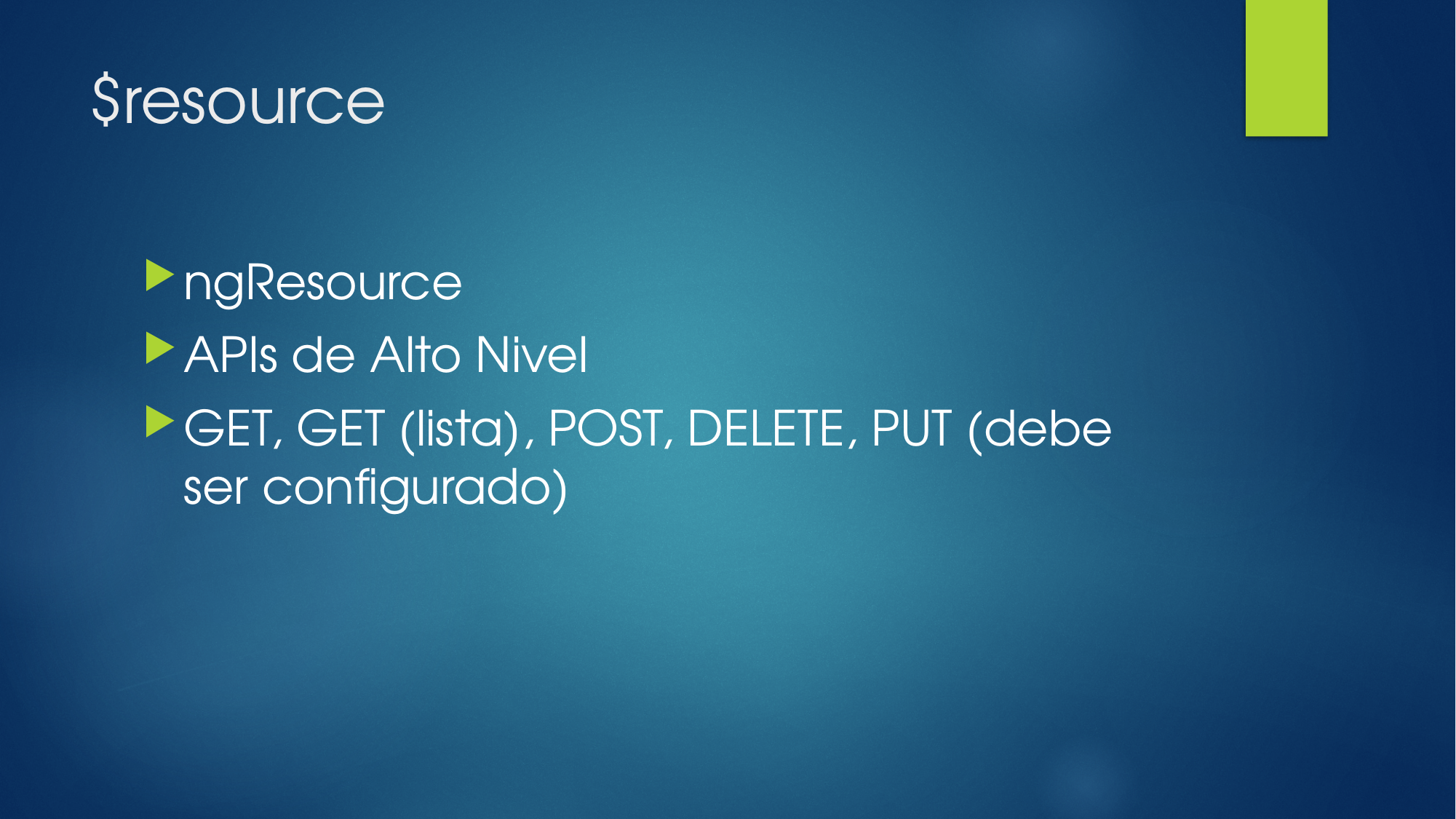

# $resource
ngResource
APIs de Alto Nivel
GET, GET (lista), POST, DELETE, PUT (debe ser configurado)